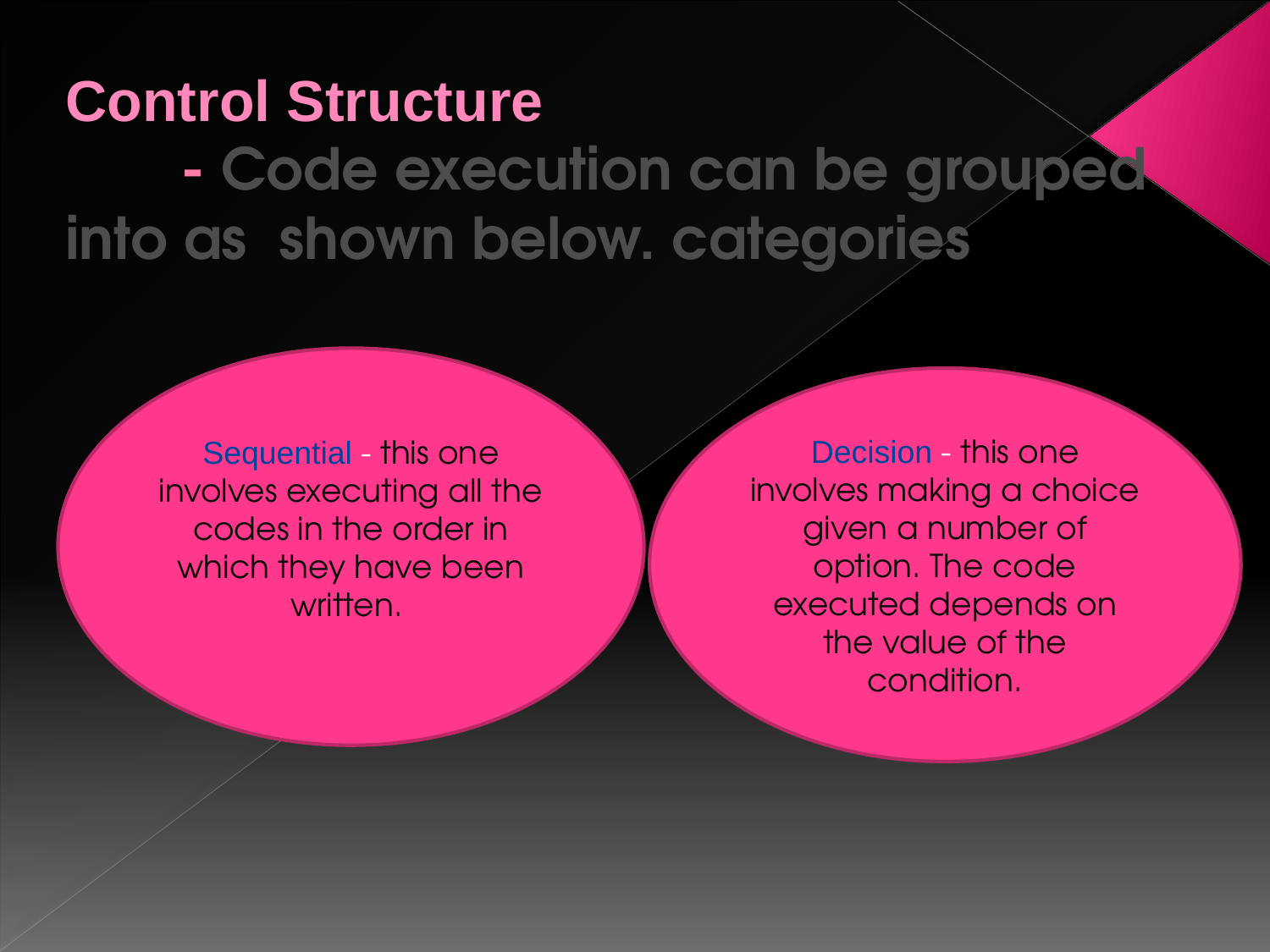

# Control Structure - Code execution can be grouped into as  shown below. categories
Sequential - this one involves executing all the codes in the order in which they have been written.

Decision - this one involves making a choice given a number of option. The code executed depends on the value of the condition.